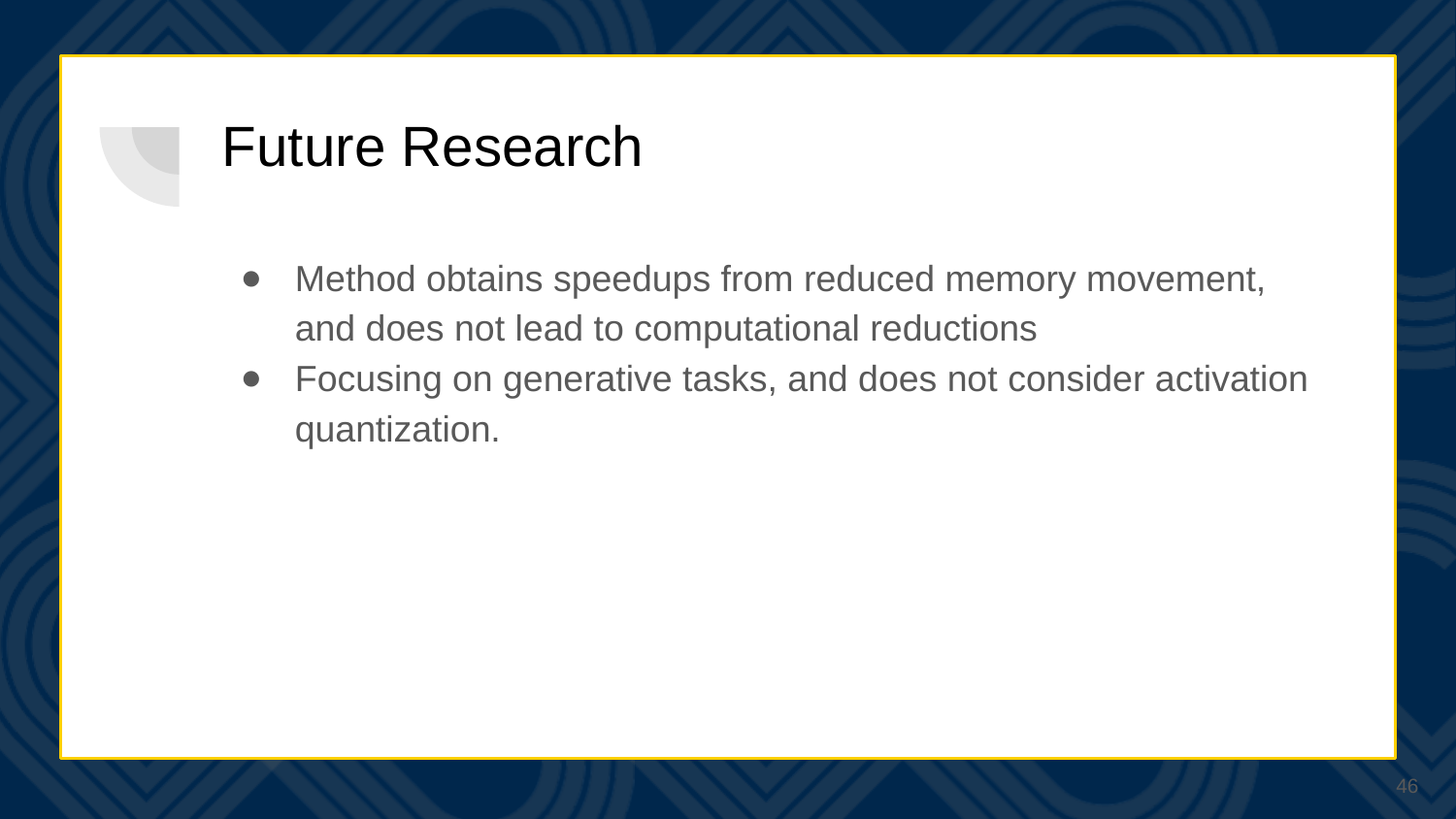

# Future Research
Method obtains speedups from reduced memory movement, and does not lead to computational reductions
Focusing on generative tasks, and does not consider activation quantization.
46